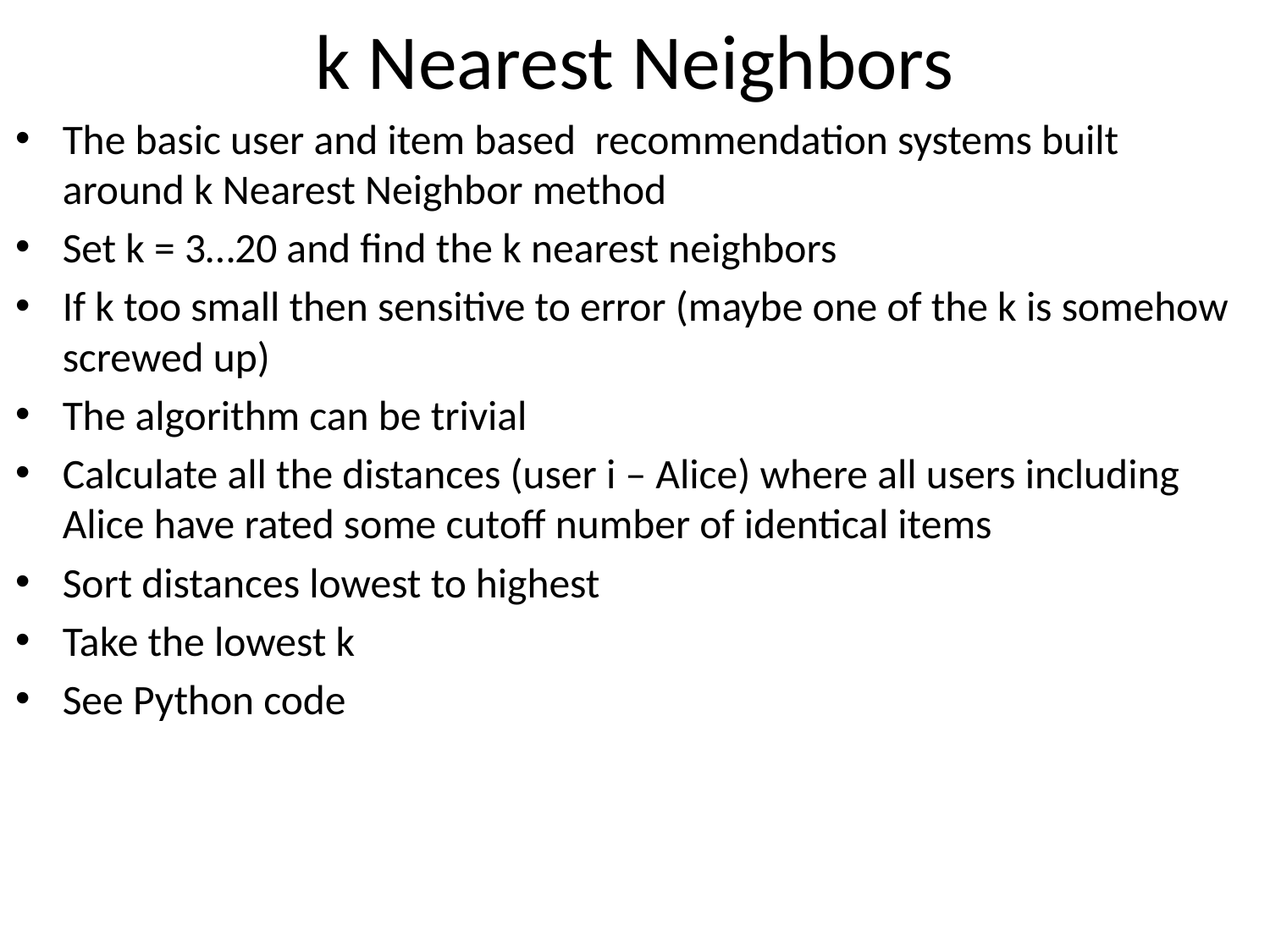

# k Nearest Neighbors
The basic user and item based  recommendation systems built around k Nearest Neighbor method
Set k = 3…20 and find the k nearest neighbors
If k too small then sensitive to error (maybe one of the k is somehow screwed up)
The algorithm can be trivial
Calculate all the distances (user i – Alice) where all users including Alice have rated some cutoff number of identical items
Sort distances lowest to highest
Take the lowest k
See Python code